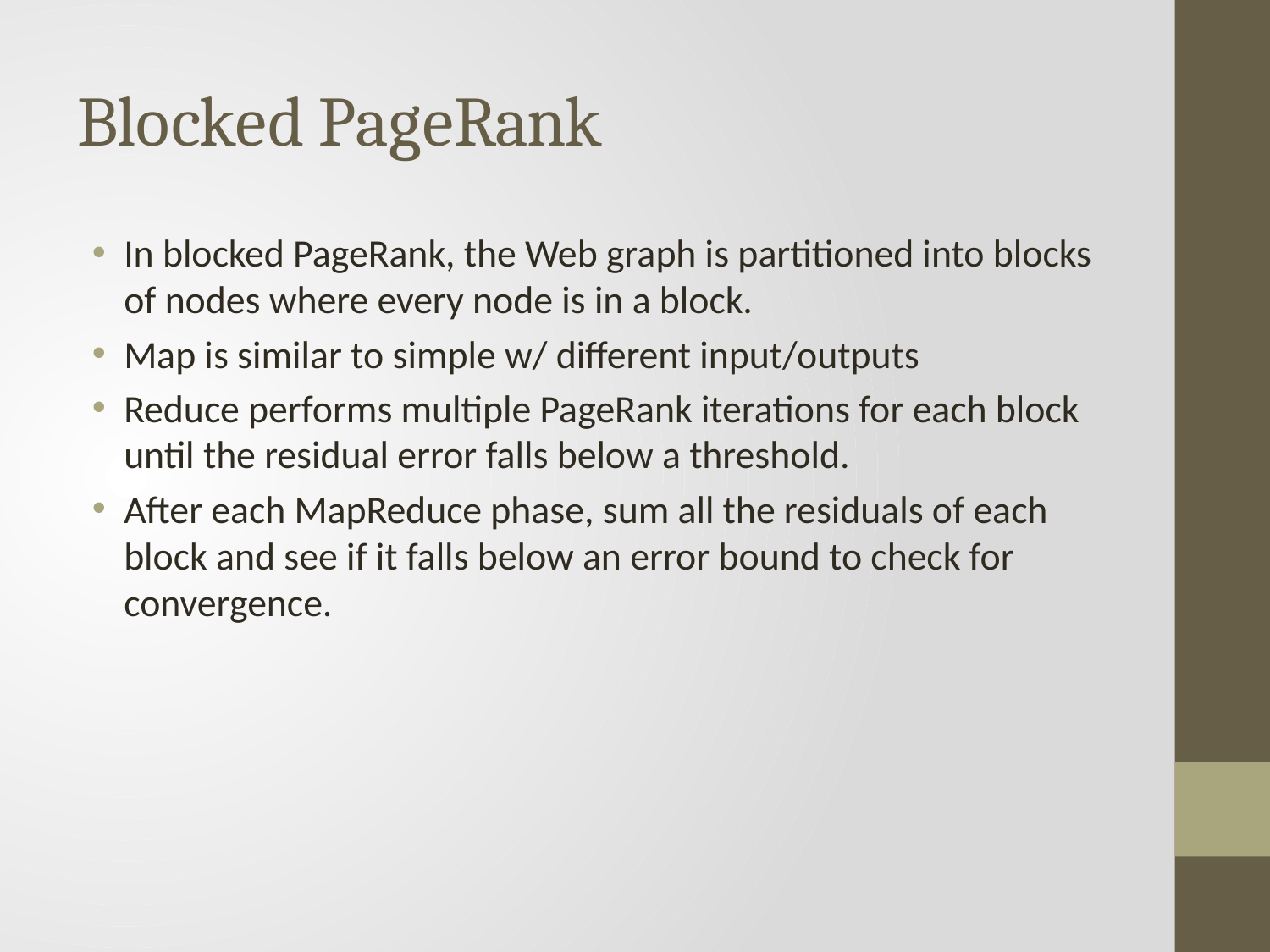

# Blocked PageRank
In blocked PageRank, the Web graph is partitioned into blocks of nodes where every node is in a block.
Map is similar to simple w/ different input/outputs
Reduce performs multiple PageRank iterations for each block until the residual error falls below a threshold.
After each MapReduce phase, sum all the residuals of each block and see if it falls below an error bound to check for convergence.